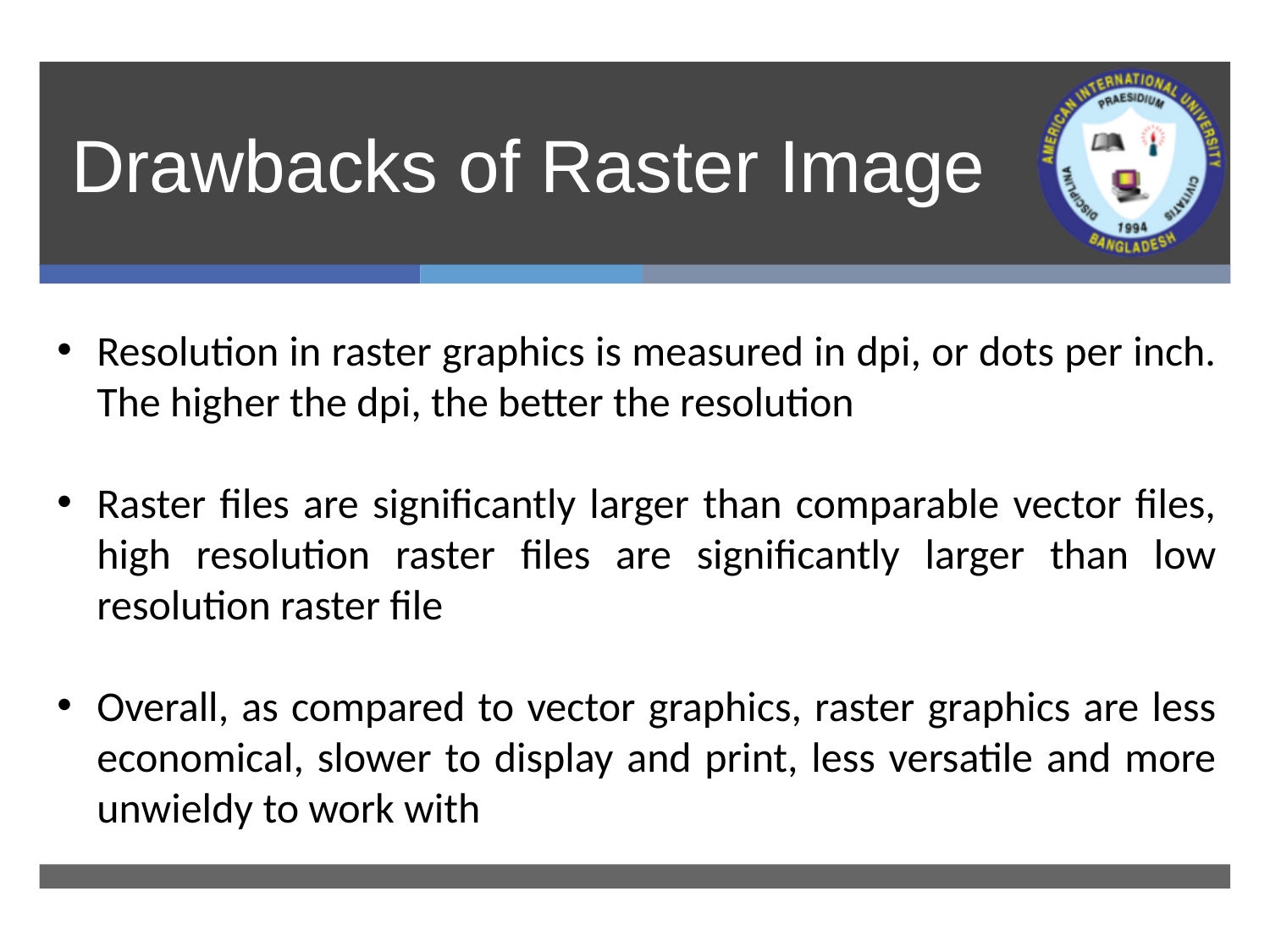

# Drawbacks of Raster Image

Resolution in raster graphics is measured in dpi, or dots per inch. The higher the dpi, the better the resolution

Raster files are significantly larger than comparable vector files, high resolution raster files are significantly larger than low resolution raster file

Overall, as compared to vector graphics, raster graphics are less economical, slower to display and print, less versatile and more unwieldy to work with